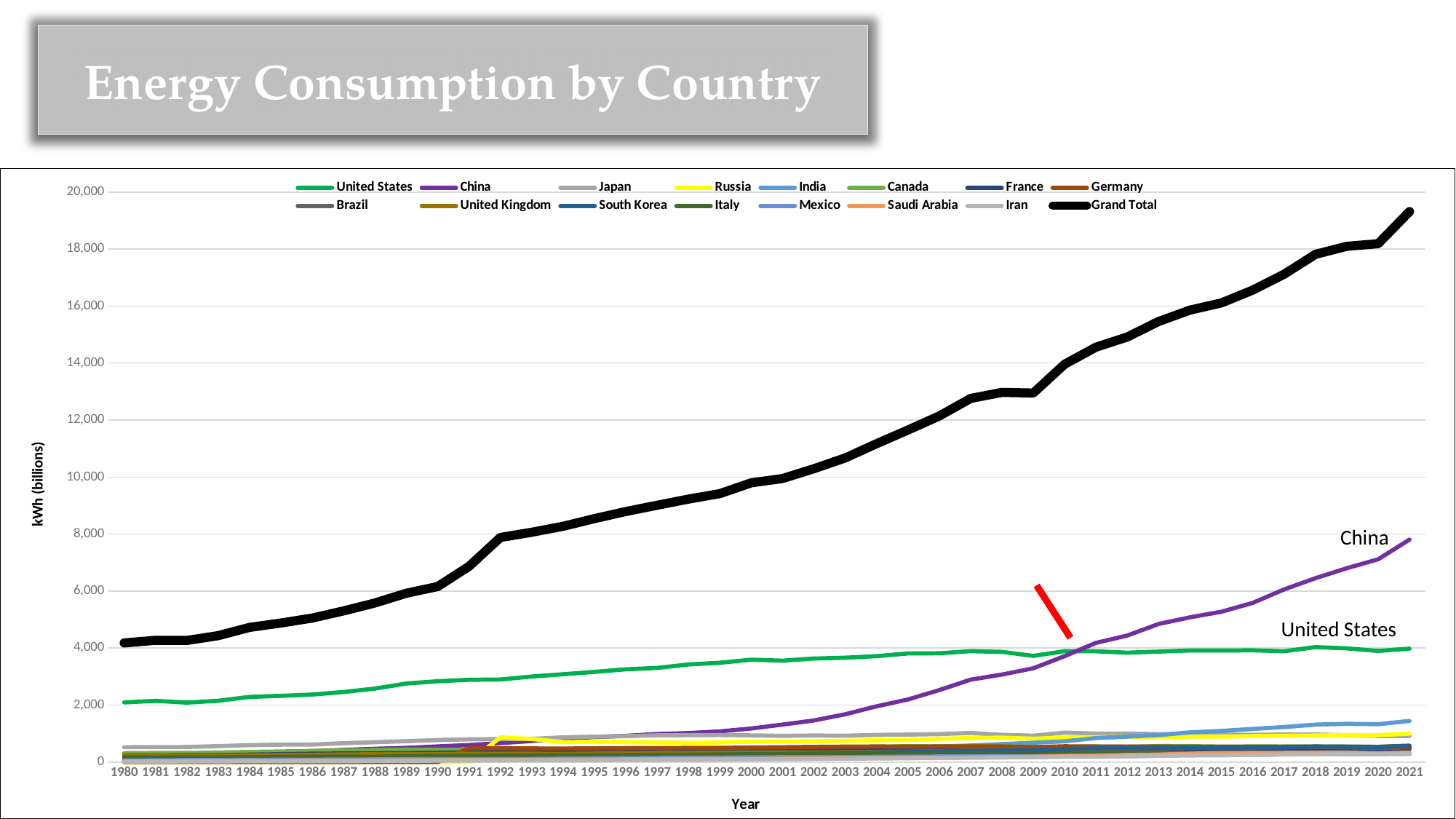

Energy Consumption by Country

### Chart

| Category | United States | China | Japan | Russia | India | Canada | France | Germany | Brazil | United Kingdom | South Korea | Italy | Mexico | Saudi Arabia | Iran | Grand Total |
|---|---|---|---|---|---|---|---|---|---|---|---|---|---|---|---|---|
| 1980 | 2094.449 | 261.492 | 521.374 | 0.0 | 97.898 | 309.4796186 | 236.442 | 0.0 | 121.7838 | 243.387 | 32.064 | 164.891 | 56.71 | 19.103 | 19.676 | 4178.7494186 |
| 1981 | 2147.102862 | 268.754 | 522.127 | 0.0 | 107.442 | 319.0600113 | 239.299 | 0.0 | 124.1572 | 238.669 | 34.657 | 163.087 | 64.407 | 23.18 | 21.156 | 4273.0980733 |
| 1982 | 2086.441352 | 285.858 | 528.362 | 0.0 | 113.695 | 319.1662899 | 242.635 | 0.0 | 131.69046 | 233.385 | 36.97 | 165.723 | 69.956 | 29.179 | 23.919 | 4266.9801019 |
| 1983 | 2150.954584 | 307.606 | 560.357 | 0.0 | 117.213 | 331.6464341 | 247.079 | 0.0 | 145.44532 | 235.909 | 41.587 | 164.854 | 72.852 | 31.986 | 28.086 | 4435.5753381 |
| 1984 | 2285.796394 | 330.13 | 593.94 | 0.0 | 130.42 | 356.7081734 | 260.163 | 0.0 | 161.9187 | 238.652 | 46.327 | 174.155 | 77.006 | 37.907 | 31.261 | 4724.384267400001 |
| 1985 | 2323.973852 | 351.318 | 609.764 | 0.0 | 140.645 | 372.3747488 | 277.937 | 0.0 | 171.04538 | 249.959 | 50.146 | 178.066 | 82.01 | 40.281 | 31.582 | 4879.1019808 |
| 1986 | 2368.753052 | 385.299 | 614.442 | 0.0 | 154.717 | 389.3921382 | 292.67 | 0.0 | 186.48074 | 258.26 | 55.935 | 183.551 | 84.793 | 46.901 | 30.702 | 5051.8959302 |
| 1987 | 2457.272219 | 425.192 | 663.17 | 0.0 | 166.86 | 405.2380648 | 301.429 | 0.0 | 190.47542 | 268.441 | 63.546 | 193.549 | 91.09 | 47.388 | 31.105 | 5304.7557037999995 |
| 1988 | 2578.062495 | 466.479 | 695.604 | 0.0 | 185.924 | 422.242689 | 309.385 | 0.0 | 200.76276 | 277.391 | 73.367 | 186.849 | 94.987 | 52.26 | 39.234 | 5582.547944 |
| 1989 | 2755.66608 | 498.708 | 731.602 | 0.0 | 202.681 | 434.632367 | 316.531 | 0.0 | 208.72774 | 282.231 | 81.014 | 211.8418 | 101.542 | 57.133 | 40.241 | 5922.550987 |
| 1990 | 2837.118809 | 549.342 | 772.584 | 0.0 | 219.879 | 433.827893 | 323.043 | 0.0 | 212.64456 | 284.384 | 94.492 | 219.007 | 100.471 | 60.914 | 49.792 | 6157.499262 |
| 1991 | 2886.099524 | 597.204 | 797.667 | 0.0 | 240.203 | 439.87071 | 345.386 | 491.098 | 222.44502 | 291.603 | 107.473 | 224.429 | 104.712 | 64.338 | 53.871 | 6866.399254 |
| 1992 | 2897.24991 | 666.142 | 805.674 | 864.351 | 255.687 | 444.724821 | 355.1608 | 485.685 | 228.10914 | 292.523 | 118.985 | 229.821 | 108.144 | 67.819 | 59.171 | 7879.246670999999 |
| 1993 | 3000.747608 | 738.807 | 813.417 | 807.823 | 275.674877 | 455.060803 | 356.08 | 477.208 | 239.094122 | 293.93 | 126.06542 | 229.536 | 112.418312 | 75.432 | 62.051 | 8063.345142 |
| 1994 | 3080.941273 | 818.535 | 866.555 | 701.881 | 297.98 | 459.642142 | 363.556 | 475.055 | 247.990752 | 287.214 | 163.29574 | 236.957 | 120.955 | 85.163 | 65.533 | 8271.253906999998 |
| 1995 | 3164.023808 | 876.577 | 890.385 | 712.081 | 318.336 | 466.698881 | 367.8385 | 482.523 | 261.50987 | 297.159 | 180.03793 | 243.676 | 125.452 | 91.889 | 63.732 | 8541.918989 |
| 1996 | 3253.834756 | 920.966 | 910.51003 | 700.221 | 323.097 | 473.652624 | 382.65 | 489.296 | 277.74329 | 315.792 | 199.95062 | 246.033 | 132.938 | 94.551 | 69.671 | 8790.90632 |
| 1997 | 3301.927385 | 983.495 | 937.534 | 689.786 | 344.504 | 482.487399 | 381.735 | 492.93143 | 290.86791 | 315.979 | 218.276237 | 253.48497 | 144.58669 | 99.521 | 73.358 | 9010.474021 |
| 1998 | 3425.184938 | 1017.457 | 943.324 | 675.259 | 360.501 | 479.436168 | 393.359 | 497.445 | 302.90687 | 322.783 | 212.458 | 260.883 | 148.949 | 108.244 | 77.62 | 9225.809975999999 |
| 1999 | 3483.819094 | 1076.767 | 949.515 | 688.434 | 365.536 | 490.033692 | 401.221 | 497.056 | 310.61948 | 328.406 | 212.019 | 267.354 | 156.832 | 107.131 | 84.623 | 9419.366266 |
| 2000 | 3592.473307 | 1178.033 | 936.235 | 717.253 | 383.924 | 505.225524 | 409.74366 | 509.08148 | 321.99852 | 335.61762 | 259.54233 | 278.36228 | 166.51256 | 109.489 | 94.35608 | 9797.847361 |
| 2001 | 3557.247608 | 1314.783 | 919.667 | 721.016 | 391.979982 | 505.604054 | 420.4527 | 520.1949 | 304.48298 | 338.5837 | 279.25456 | 284.27174 | 171.14658 | 118.078 | 101.70472 | 9948.467524 |
| 2002 | 3631.817305 | 1459.429 | 932.99 | 730.411 | 420.808 | 513.18464 | 418.21038 | 532.51744 | 318.97716 | 339.88031 | 296.4001 | 290.61424 | 174.02456 | 123.405 | 109.41404 | 10292.083175 |
| 2003 | 3662.224009 | 1676.829 | 923.699 | 744.126 | 442.127 | 528.233048 | 435.4392 | 542.371 | 336.86862 | 342.71895 | 312.89178 | 294.97176 | 172.57702 | 136.818 | 119.98682 | 10671.881207 |
| 2004 | 3716.191051 | 1955.39 | 953.059 | 765.242 | 470.993 | 534.064122 | 446.95728 | 548.8792 | 353.29366 | 343.05598 | 332.92648 | 302.0686 | 184.40962 | 137.355 | 126.99336 | 11170.878353 |
| 2005 | 3811.346491 | 2196.172 | 962.937 | 776.05376 | 496.732 | 560.37862 | 452.11806 | 543.7922 | 367.88328 | 351.07049 | 350.19378 | 306.6837 | 192.27152 | 146.978 | 135.19698 | 11649.807880999999 |
| 2006 | 3817.37405 | 2523.947 | 980.61 | 818.24968 | 548.192 | 550.193991 | 447.83318 | 548.7564 | 382.53928 | 348.44823 | 364.48528 | 313.76748 | 196.40852 | 156.75 | 146.07354 | 12143.628631 |
| 2007 | 3890.977208 | 2891.542 | 1020.313 | 842.49394 | 580.237 | 560.760367 | 449.71518 | 552.6804 | 404.16758 | 345.0328 | 387.02124 | 314.7246 | 202.2494 | 163.413 | 153.26264 | 12758.590355 |
| 2008 | 3867.360635 | 3070.853 | 954.104 | 857.29781 | 629.04 | 559.070389 | 462.5325 | 549.904 | 419.80854 | 343.63429 | 402.89236 | 314.60706 | 204.56938 | 174.236 | 162.10814 | 12972.018103999999 |
| 2009 | 3725.345123 | 3290.103 | 926.602 | 817.8665 | 680.088 | 535.105882 | 446.59636 | 520.845 | 418.53774 | 323.73182 | 409.23182 | 297.3527 | 202.09172 | 186.092 | 169.8324 | 12949.422065000002 |
| 2010 | 3889.289876 | 3716.55362 | 1032.074897 | 860.18224 | 727.51078 | 530.103604 | 473.785653 | 553.832042 | 459.68232 | 339.37752 | 458.783746 | 311.707063 | 219.213769 | 204.27298 | 182.7144 | 13959.084509999997 |
| 2011 | 3886.633789 | 4182.66356 | 997.232672 | 870.92041 | 841.71238 | 548.219153 | 449.868447 | 547.112355 | 475.7648 | 328.282185 | 481.907834 | 315.890681 | 233.949821 | 211.49538 | 186.1383 | 14557.791766999999 |
| 2012 | 3838.802726 | 4439.87758 | 1000.306711 | 890.80348 | 891.71308 | 539.186083 | 460.679742 | 546.28479 | 493.05156 | 328.261434 | 492.878837 | 309.529113 | 241.758528 | 247.55902 | 195.32188 | 14916.014564000001 |
| 2013 | 3876.510978 | 4846.24602 | 979.909071 | 882.92126 | 946.3276169 | 560.744571 | 465.150496 | 544.830313 | 508.82972 | 327.229419 | 497.599475 | 299.787771 | 244.726501 | 263.96886 | 215.70767 | 15460.489741899999 |
| 2014 | 3914.50681 | 5078.71756 | 983.904336 | 892.8323 | 1041.945749 | 559.348308 | 440.727747 | 534.052503 | 522.46688 | 314.402287 | 504.727892 | 293.964149 | 248.333396 | 295.08274 | 233.224 | 15858.236657000001 |
| 2015 | 3914.299176 | 5273.535637 | 962.442903 | 891.82394 | 1093.537704 | 543.406076 | 450.044349 | 537.623698 | 512.906384 | 320.635534 | 505.535225 | 300.060217 | 256.556957 | 312.08536 | 236.544 | 16111.03716 |
| 2016 | 3921.110699 | 5585.625151 | 956.720654 | 911.41306 | 1161.54307 | 548.451276 | 457.025221 | 539.79954 | 513.88606 | 317.4593842 | 516.627693 | 298.250334 | 263.298089 | 318.60396 | 252.252 | 16562.066191200003 |
| 2017 | 3888.305645 | 6057.175784 | 965.224223 | 920.425948 | 1228.624117 | 547.034675 | 454.23484 | 540.634873 | 519.883011 | 312.481032 | 520.97747 | 304.722482 | 265.574923 | 323.06642 | 268.628759 | 17116.994201999994 |
| 2018 | 4032.628267 | 6450.426757 | 963.9000025 | 931.11845 | 1312.596163 | 554.0621157 | 451.3417492 | 532.1598444 | 531.1582795 | 313.6035513 | 542.9004483 | 306.2798323 | 291.1822412 | 330.59566 | 271.485472 | 17815.438833400003 |
| 2019 | 3989.378249 | 6802.698896 | 944.8867835 | 945.36056 | 1342.052063 | 547.2500179 | 448.0217777 | 517.4728151 | 537.9698027 | 309.2651075 | 534.2725603 | 284.0286052 | 278.8829731 | 331.5737 | 283.763607 | 18096.877517999998 |
| 2020 | 3897.894198 | 7115.077185 | 914.5201395 | 940.046104 | 1328.658815 | 533.5070587 | 425.070898 | 499.2452768 | 533.36096 | 295.0513947 | 531.7351135 | 287.2633359 | 292.5304682 | 308.3425776 | 286.693449 | 18188.996973900004 |
| 2021 | 3979.279761 | 7805.656341 | 913.0781497 | 996.4429162 | 1442.750051 | 554.7443874 | 447.4470538 | 511.6603884 | 577.2953567 | 287.3188985 | 567.6724331 | 299.9218318 | 300.9570645 | 329.0072713 | 301.9687305 | 19315.200634900004 |
China
United States